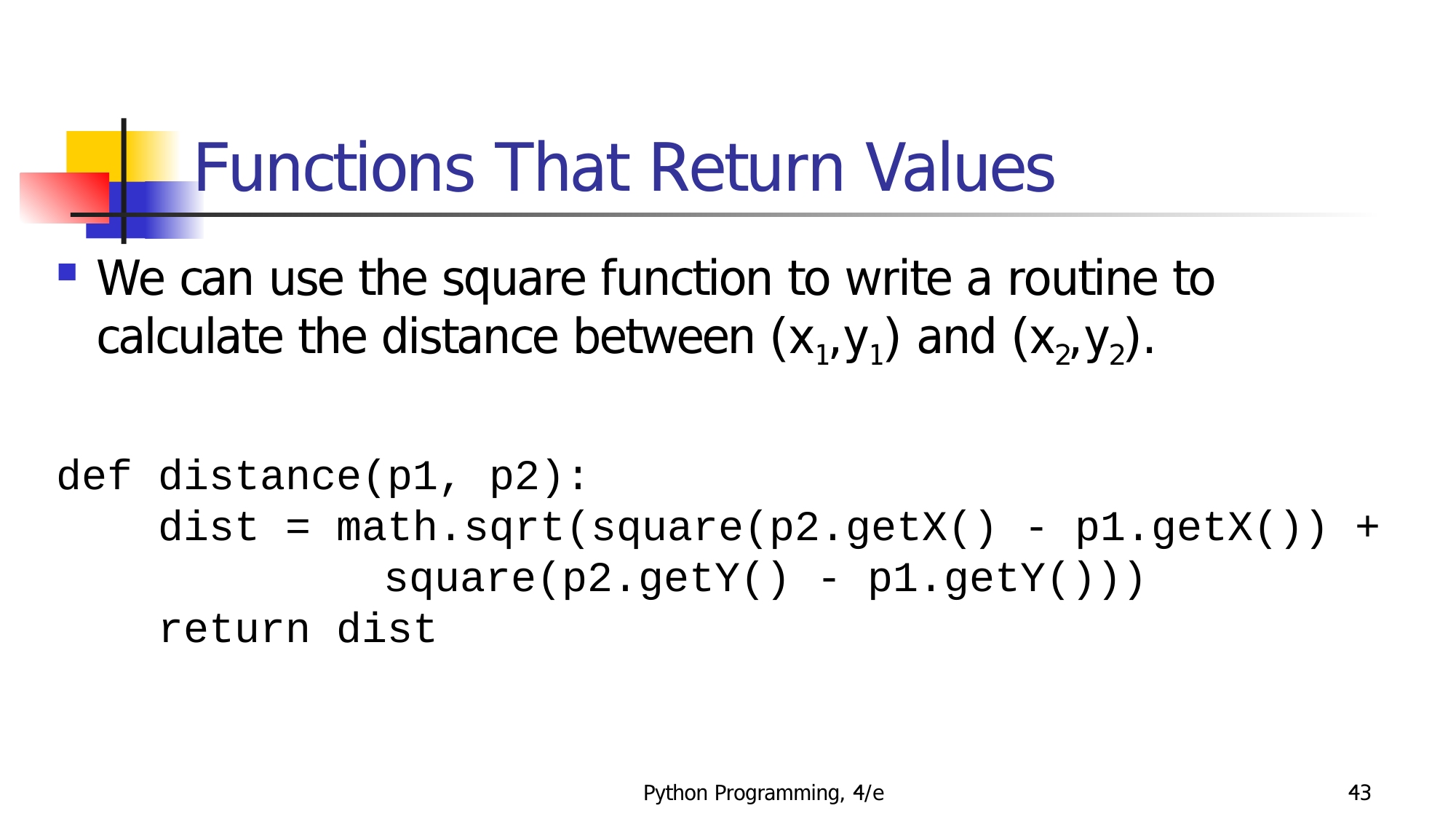

# Functions That Return Values
We can use the square function to write a routine to calculate the distance between (x1,y1) and (x2,y2).

def distance(p1, p2):
    dist = math.sqrt(square(p2.getX() - p1.getX()) + 			square(p2.getY() - p1.getY()))
    return dist

Python Programming, 4/e
43